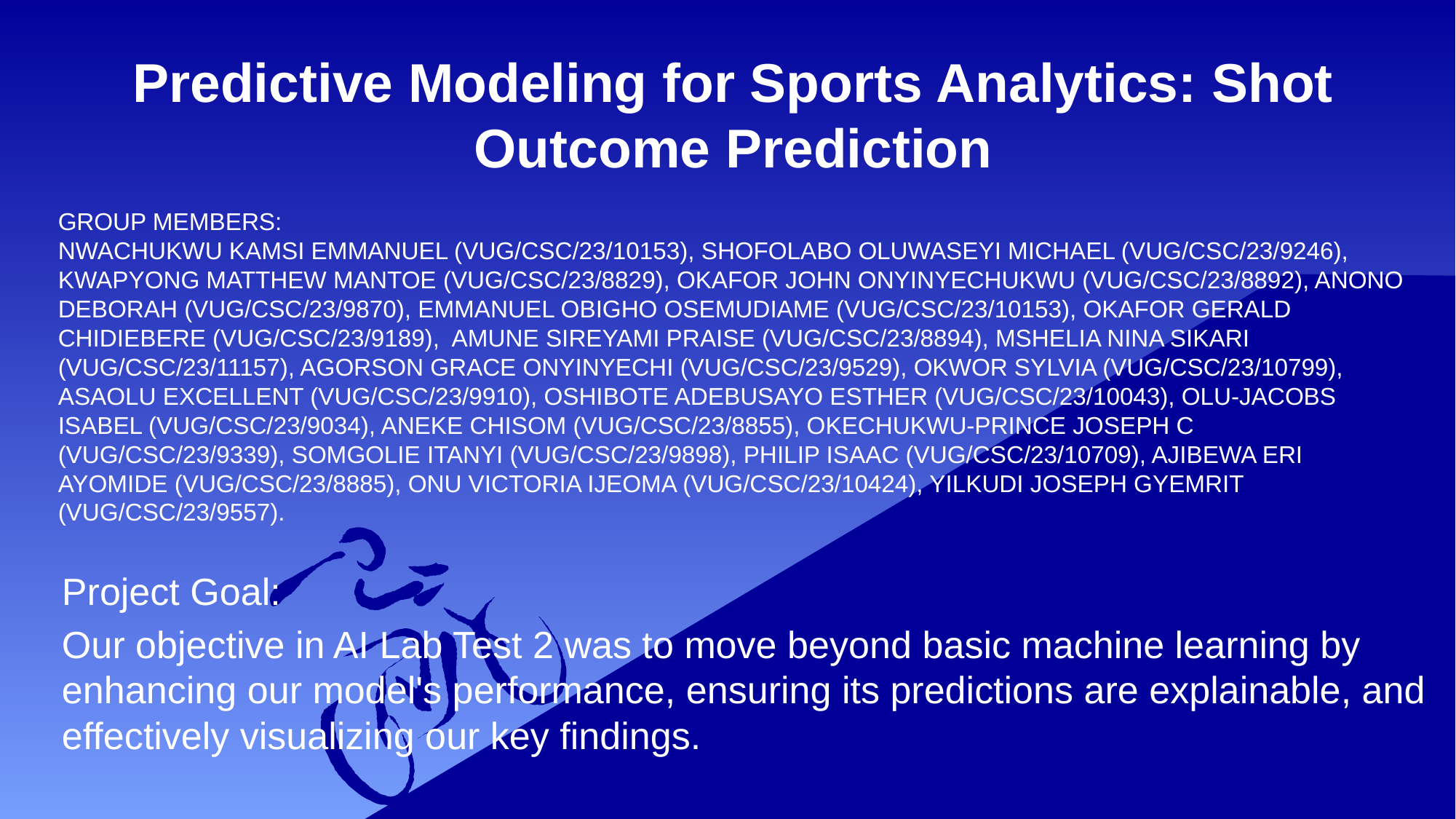

# Predictive Modeling for Sports Analytics: Shot Outcome Prediction
GROUP MEMBERS:
NWACHUKWU KAMSI EMMANUEL (VUG/CSC/23/10153), SHOFOLABO OLUWASEYI MICHAEL (VUG/CSC/23/9246),
KWAPYONG MATTHEW MANTOE (VUG/CSC/23/8829), OKAFOR JOHN ONYINYECHUKWU (VUG/CSC/23/8892), ANONO DEBORAH (VUG/CSC/23/9870), EMMANUEL OBIGHO OSEMUDIAME (VUG/CSC/23/10153), OKAFOR GERALD CHIDIEBERE (VUG/CSC/23/9189),  AMUNE SIREYAMI PRAISE (VUG/CSC/23/8894), MSHELIA NINA SIKARI (VUG/CSC/23/11157), AGORSON GRACE ONYINYECHI (VUG/CSC/23/9529), OKWOR SYLVIA (VUG/CSC/23/10799), ASAOLU EXCELLENT (VUG/CSC/23/9910), OSHIBOTE ADEBUSAYO ESTHER (VUG/CSC/23/10043), OLU-JACOBS ISABEL (VUG/CSC/23/9034), ANEKE CHISOM (VUG/CSC/23/8855), OKECHUKWU-PRINCE JOSEPH C (VUG/CSC/23/9339), SOMGOLIE ITANYI (VUG/CSC/23/9898), PHILIP ISAAC (VUG/CSC/23/10709), AJIBEWA ERI AYOMIDE (VUG/CSC/23/8885), ONU VICTORIA IJEOMA (VUG/CSC/23/10424), YILKUDI JOSEPH GYEMRIT (VUG/CSC/23/9557).
Project Goal:
Our objective in AI Lab Test 2 was to move beyond basic machine learning by enhancing our model's performance, ensuring its predictions are explainable, and effectively visualizing our key findings.